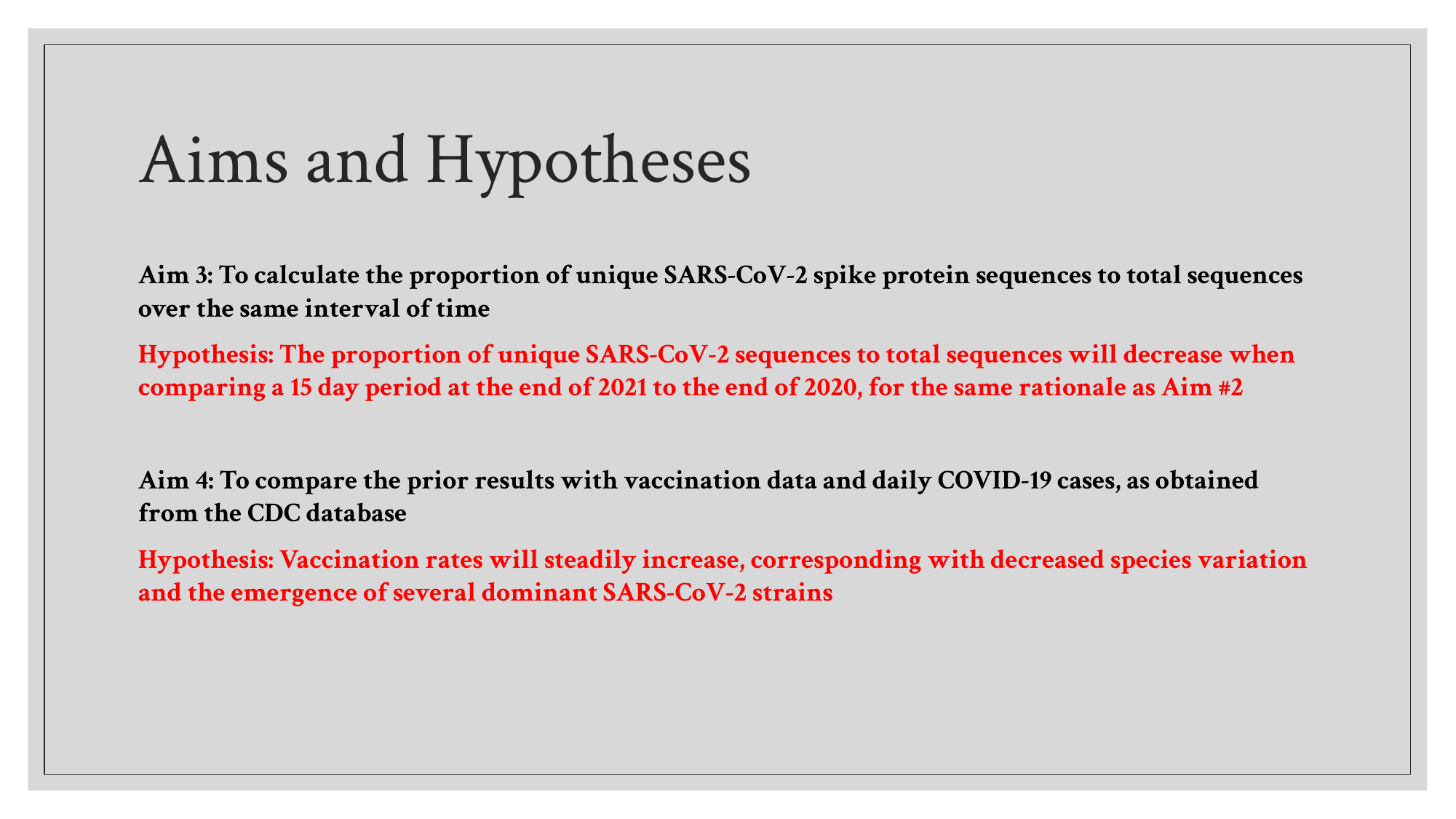

# Aims and Hypotheses
Aim 3: To calculate the proportion of unique SARS-CoV-2 spike protein sequences to total sequences over the same interval of time
Hypothesis: The proportion of unique SARS-CoV-2 sequences to total sequences will decrease when comparing a 15 day period at the end of 2021 to the end of 2020, for the same rationale as Aim #2

Aim 4: To compare the prior results with vaccination data and daily COVID-19 cases, as obtained from the CDC database
Hypothesis: Vaccination rates will steadily increase, corresponding with decreased species variation and the emergence of several dominant SARS-CoV-2 strains